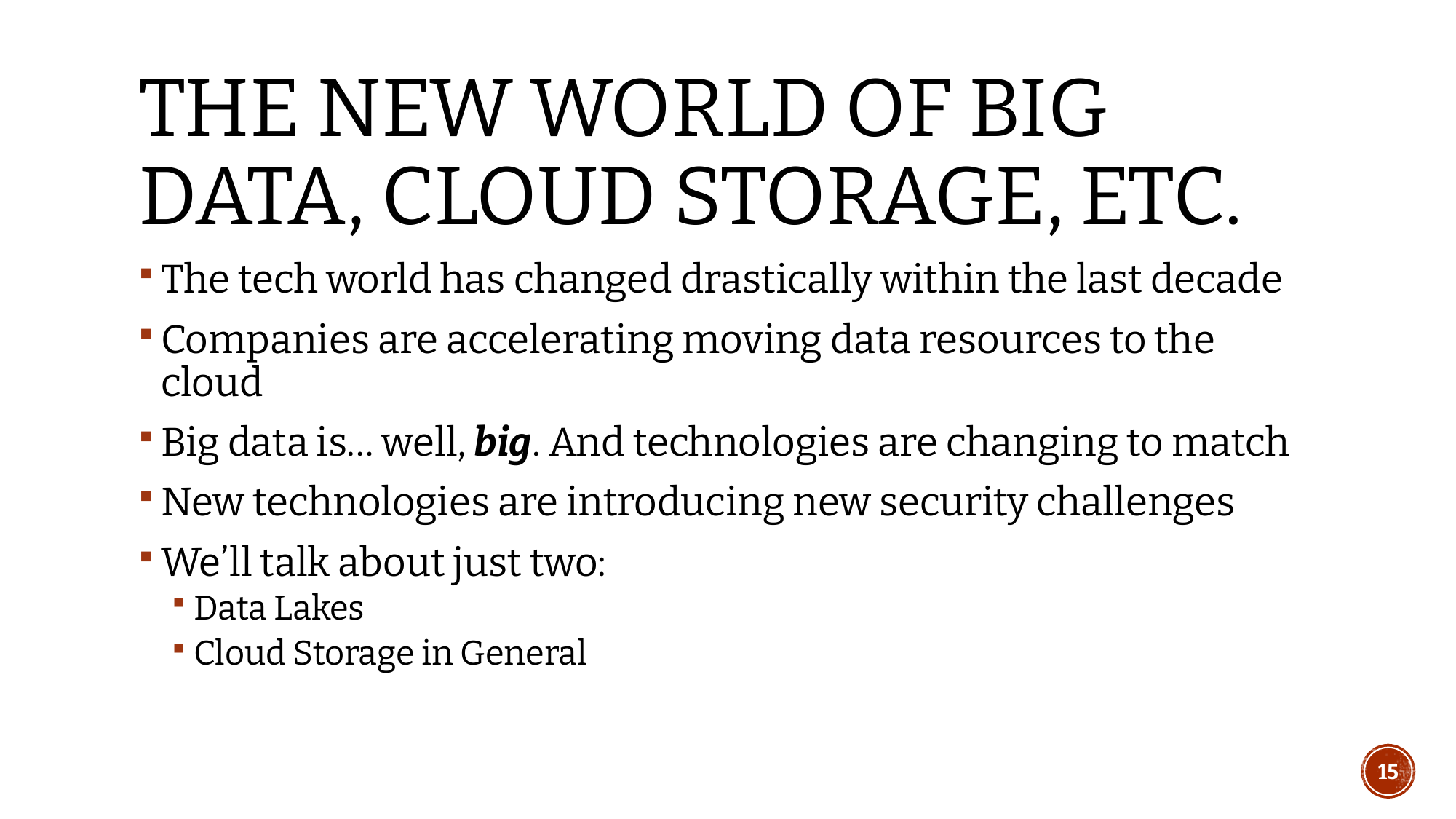

# The New World of Big Data, Cloud Storage, etc.
The tech world has changed drastically within the last decade
Companies are accelerating moving data resources to the cloud
Big data is… well, big. And technologies are changing to match
New technologies are introducing new security challenges
We’ll talk about just two:
Data Lakes
Cloud Storage in General
15